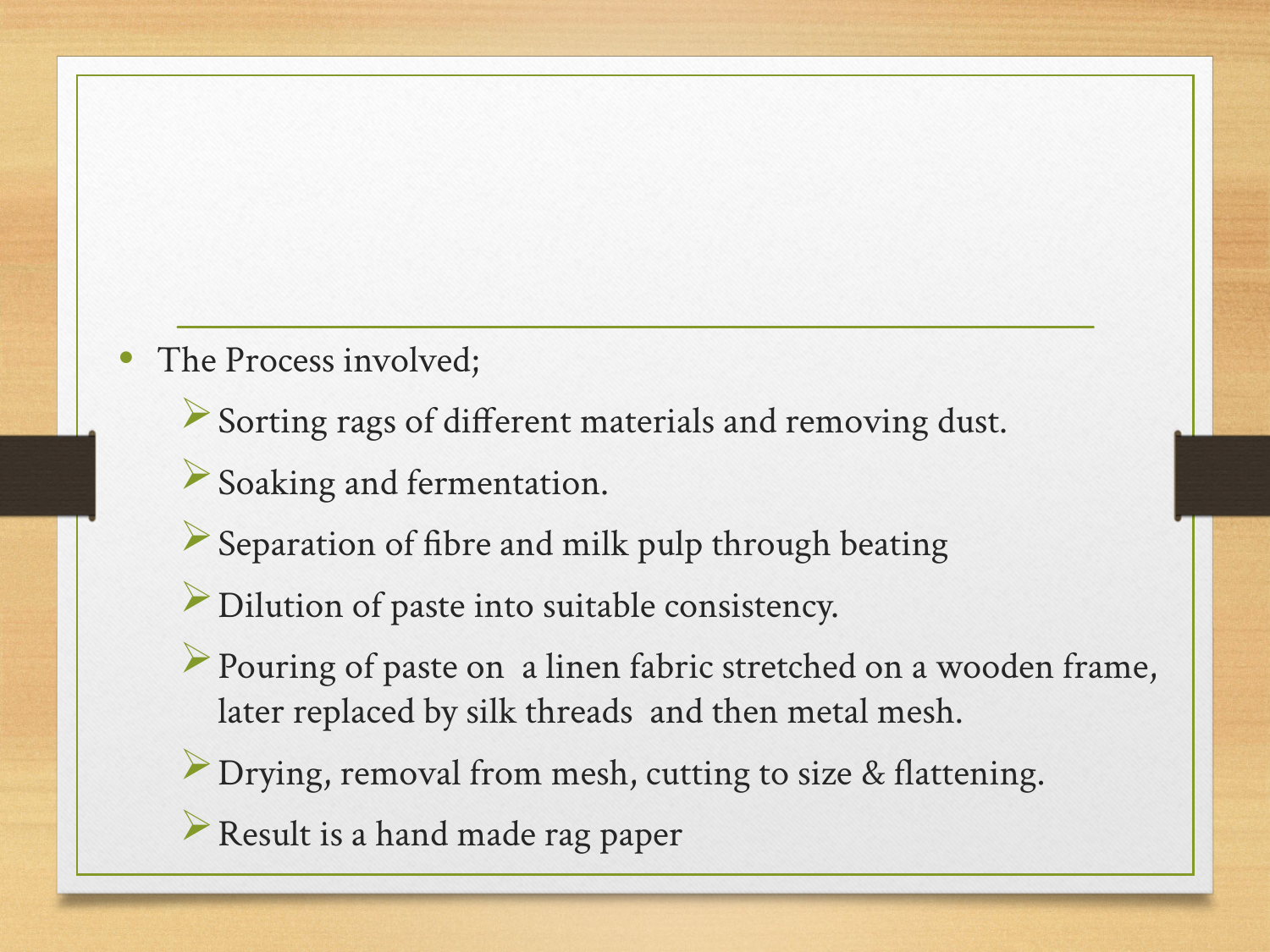

The Process involved;
Sorting rags of different materials and removing dust.
Soaking and fermentation.
Separation of fibre and milk pulp through beating
Dilution of paste into suitable consistency.
Pouring of paste on  a linen fabric stretched on a wooden frame, later replaced by silk threads  and then metal mesh.
Drying, removal from mesh, cutting to size & flattening.
Result is a hand made rag paper